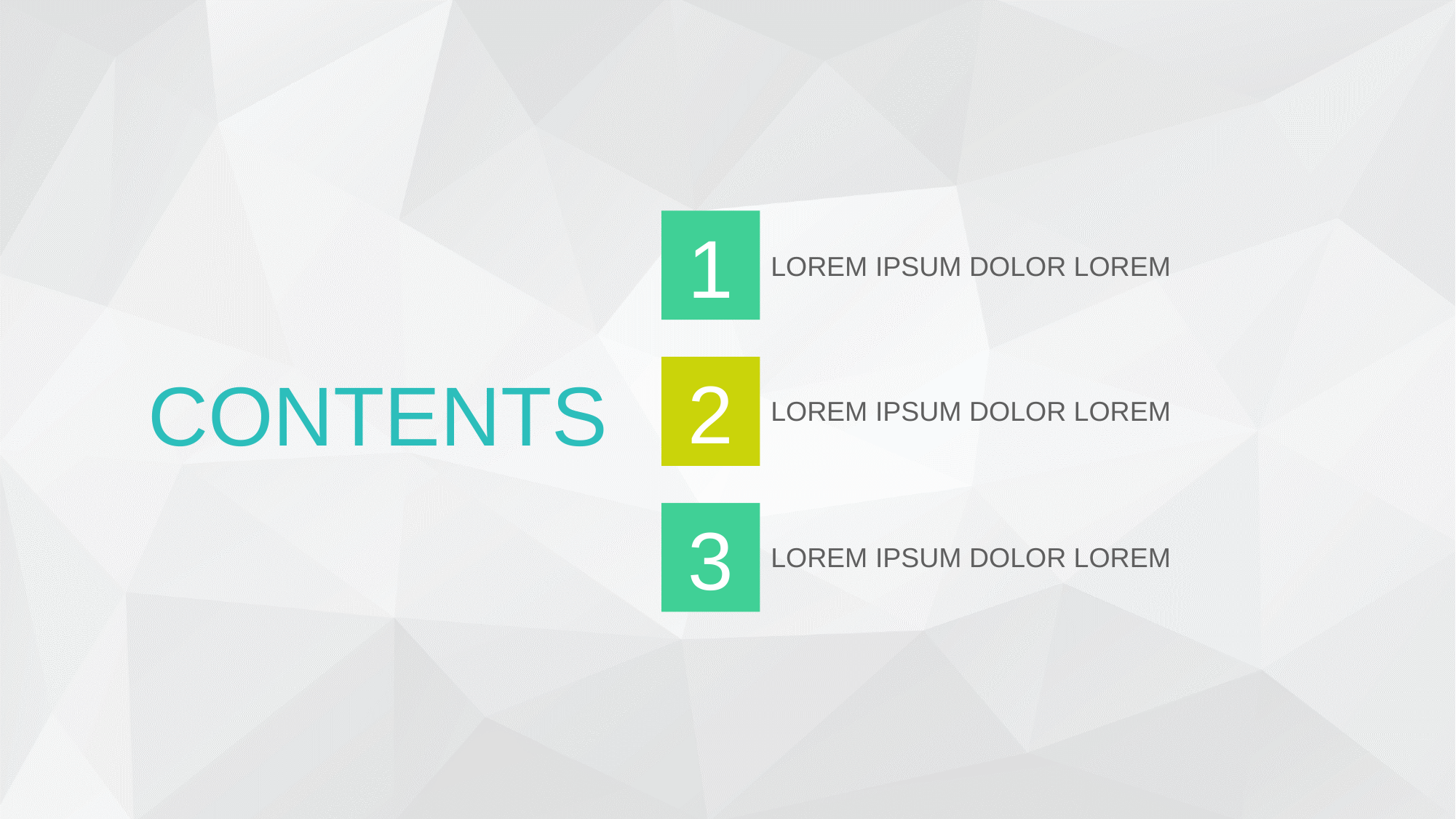

1
LOREM IPSUM DOLOR LOREM
CONTENTS
2
LOREM IPSUM DOLOR LOREM
3
LOREM IPSUM DOLOR LOREM